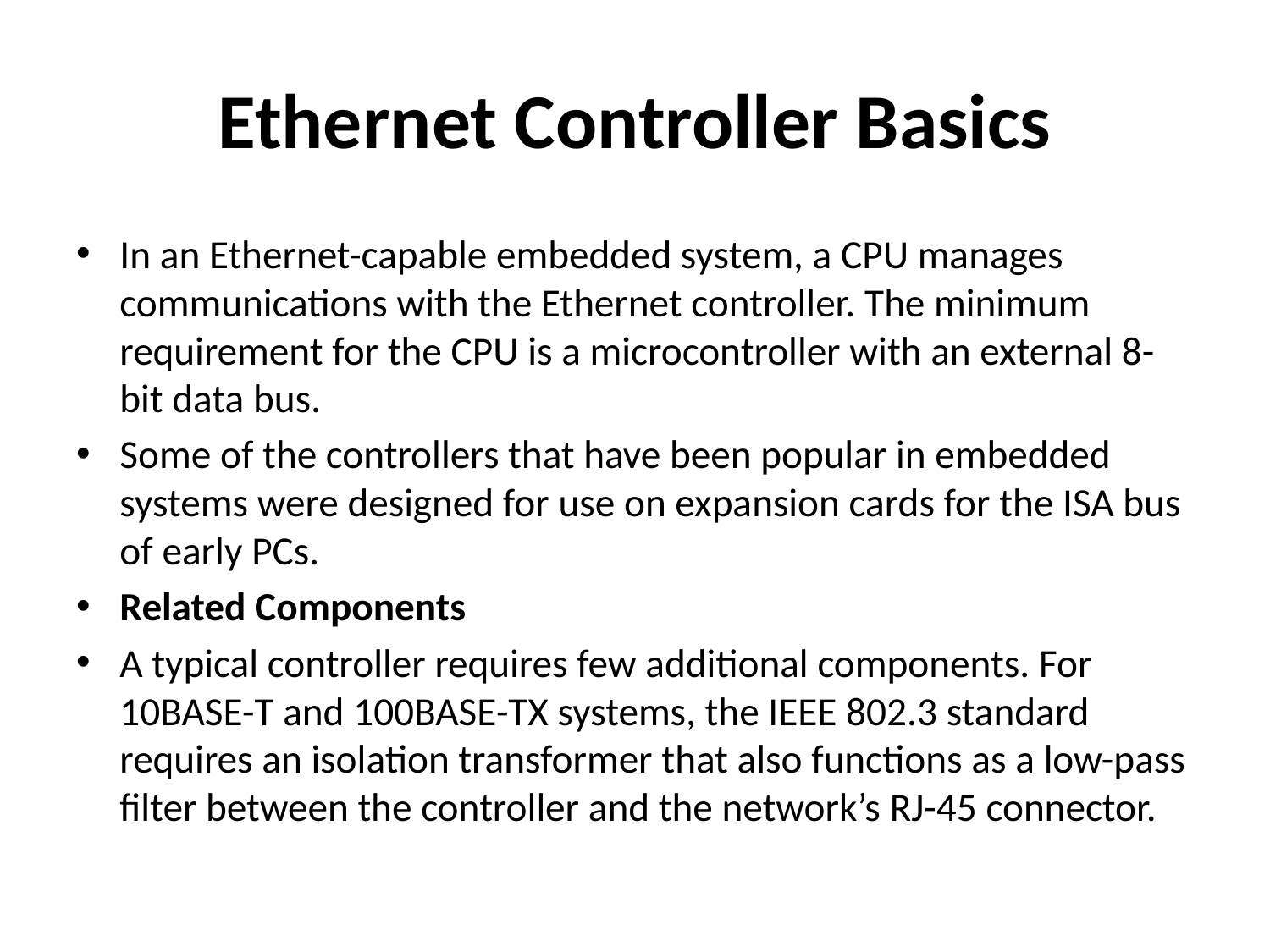

# Ethernet Controller Basics
In an Ethernet-capable embedded system, a CPU manages communications with the Ethernet controller. The minimum requirement for the CPU is a microcontroller with an external 8-bit data bus.
Some of the controllers that have been popular in embedded systems were designed for use on expansion cards for the ISA bus of early PCs.
Related Components
A typical controller requires few additional components. For 10BASE-T and 100BASE-TX systems, the IEEE 802.3 standard requires an isolation transformer that also functions as a low-pass filter between the controller and the network’s RJ-45 connector.